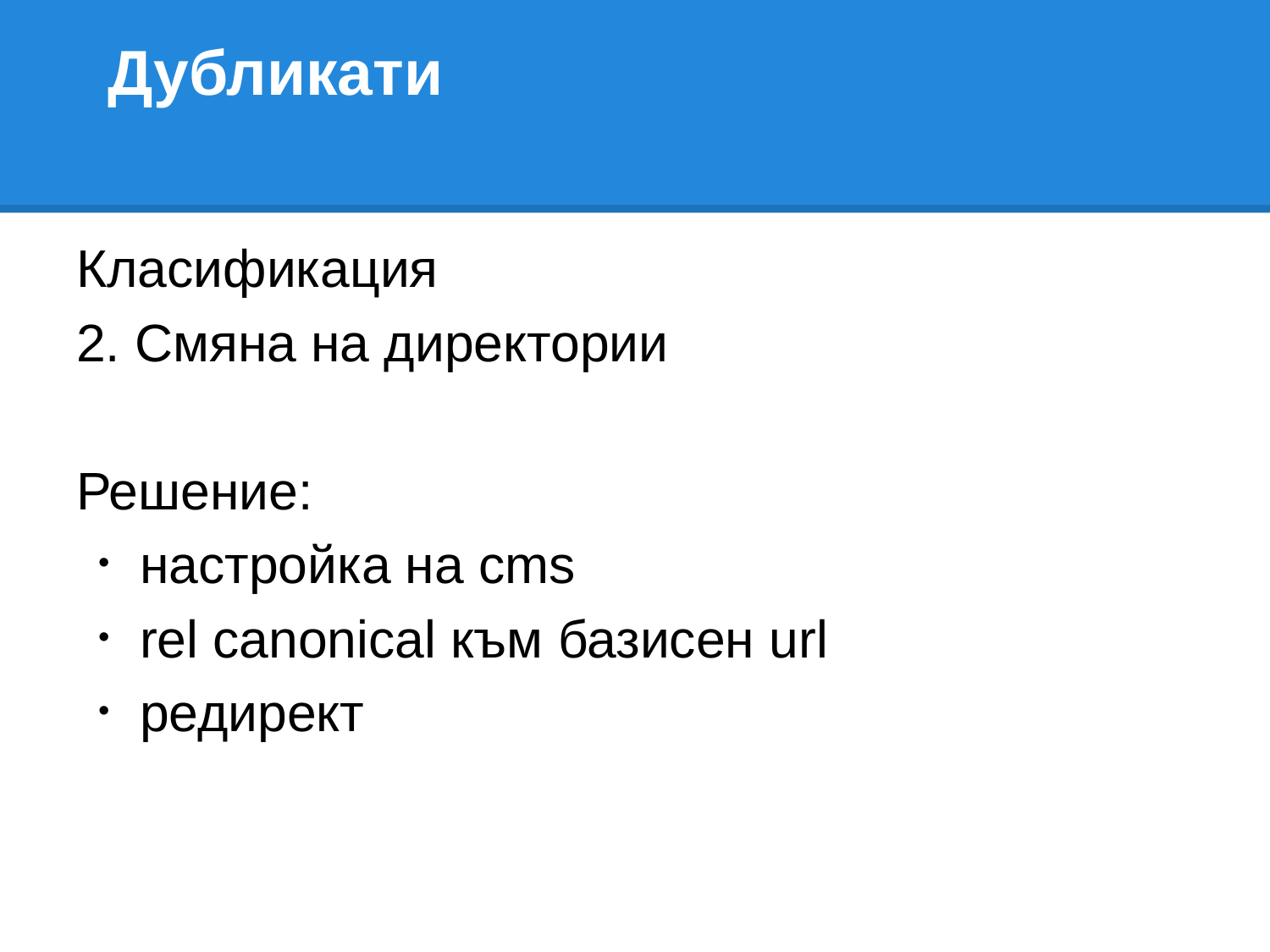

# Дубликати

Класификация
2. Смяна на директории

Решение:
настройка на cms
rel canonical към базисен url
редирект